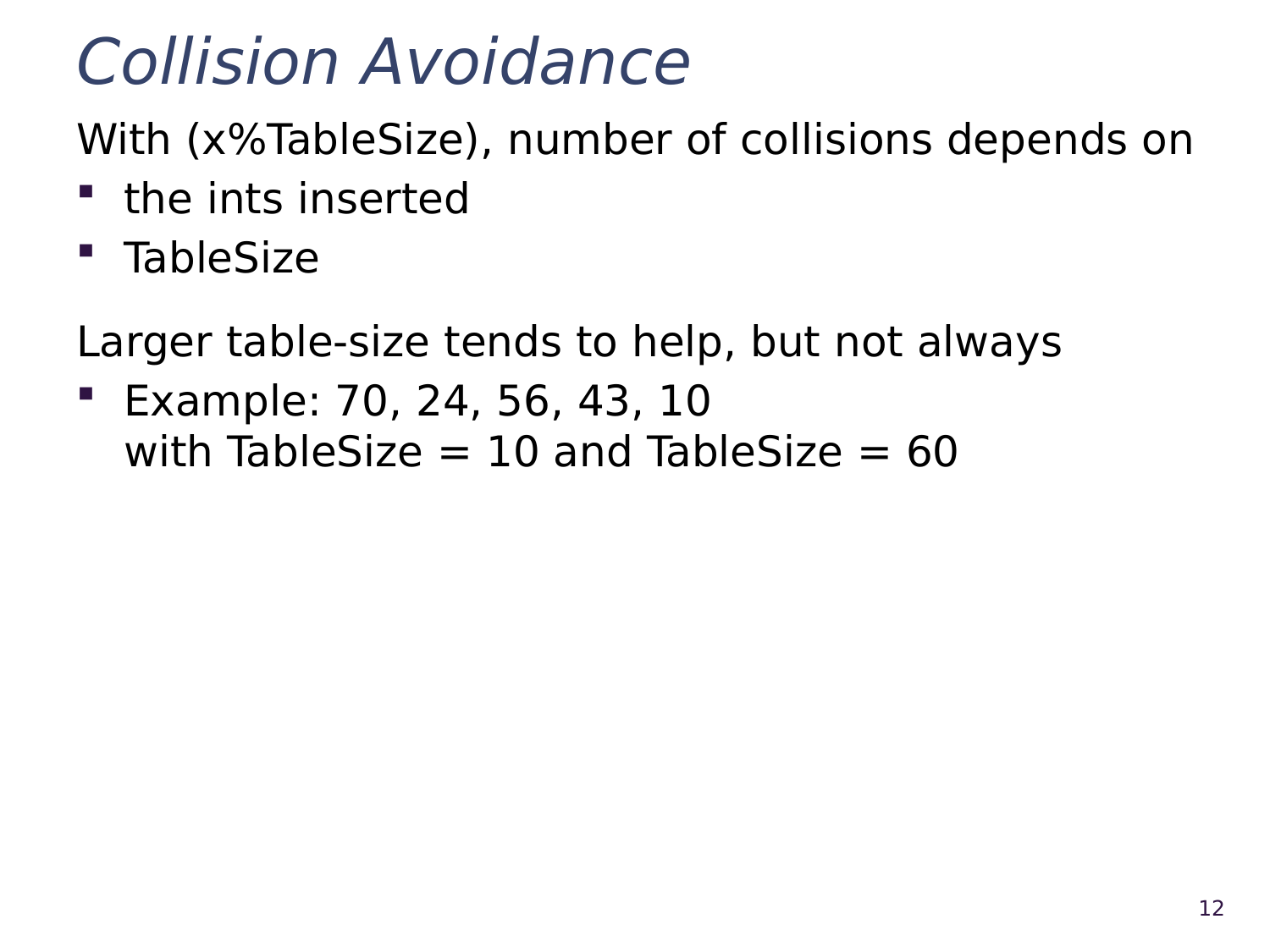

# Collision Avoidance
With (x%TableSize), number of collisions depends on
the ints inserted
TableSize

Larger table-size tends to help, but not always
Example: 70, 24, 56, 43, 10
with TableSize = 10 and TableSize = 60

12